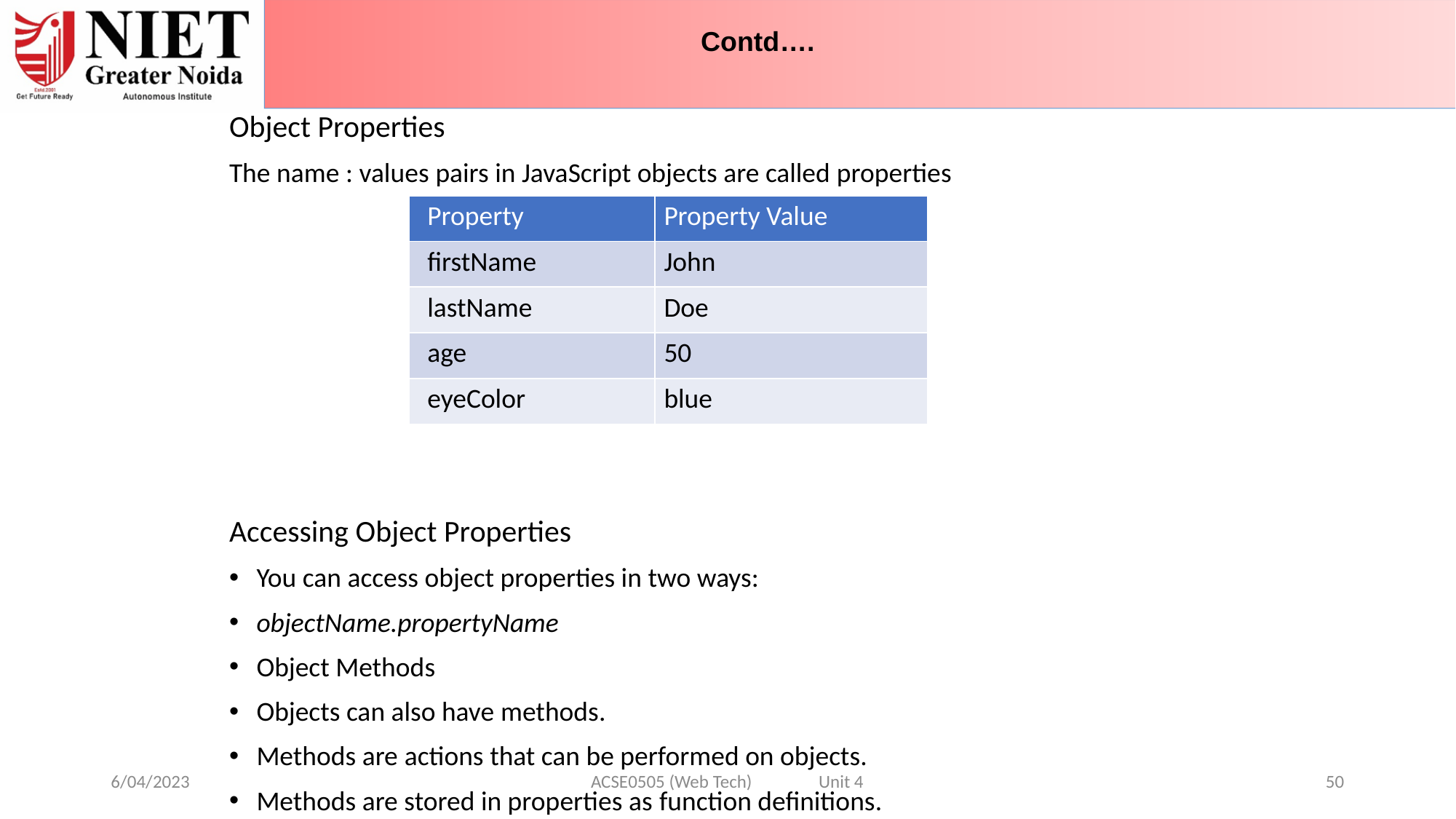

Contd….
Object Properties
The name : values pairs in JavaScript objects are called properties

Accessing Object Properties
You can access object properties in two ways:
objectName.propertyName
Object Methods
Objects can also have methods.
Methods are actions that can be performed on objects.
Methods are stored in properties as function definitions.
| Property | Property Value |
| --- | --- |
| firstName | John |
| lastName | Doe |
| age | 50 |
| eyeColor | blue |
6/04/2023
ACSE0505 (Web Tech)                Unit 4
50